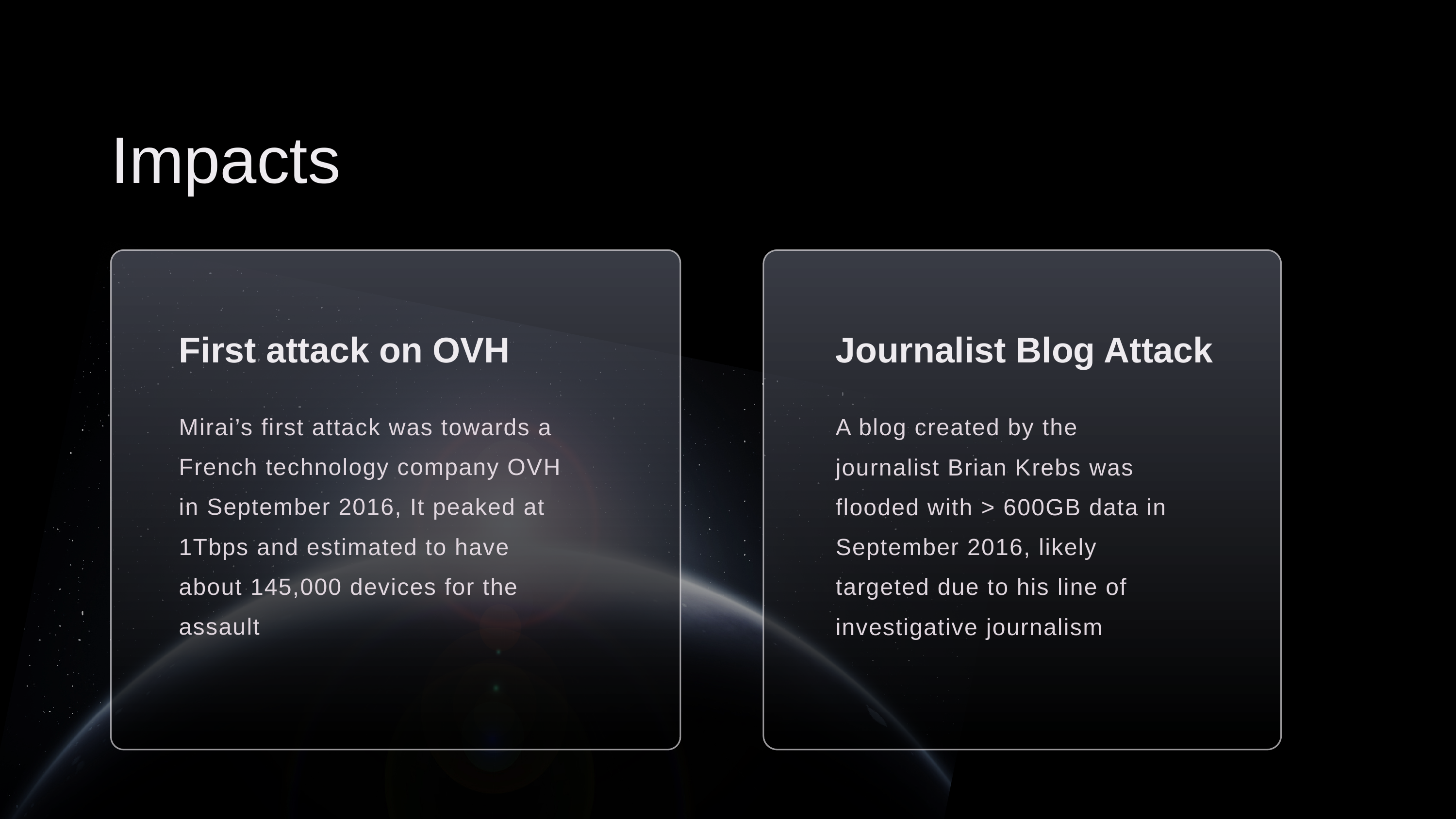

Impacts

First attack on OVH
Journalist Blog Attack

Mirai’s first attack was towards a French technology company OVH in September 2016, It peaked at 1Tbps and estimated to have about 145,000 devices for the assault
A blog created by the journalist Brian Krebs was flooded with > 600GB data in September 2016, likely targeted due to his line of investigative journalism